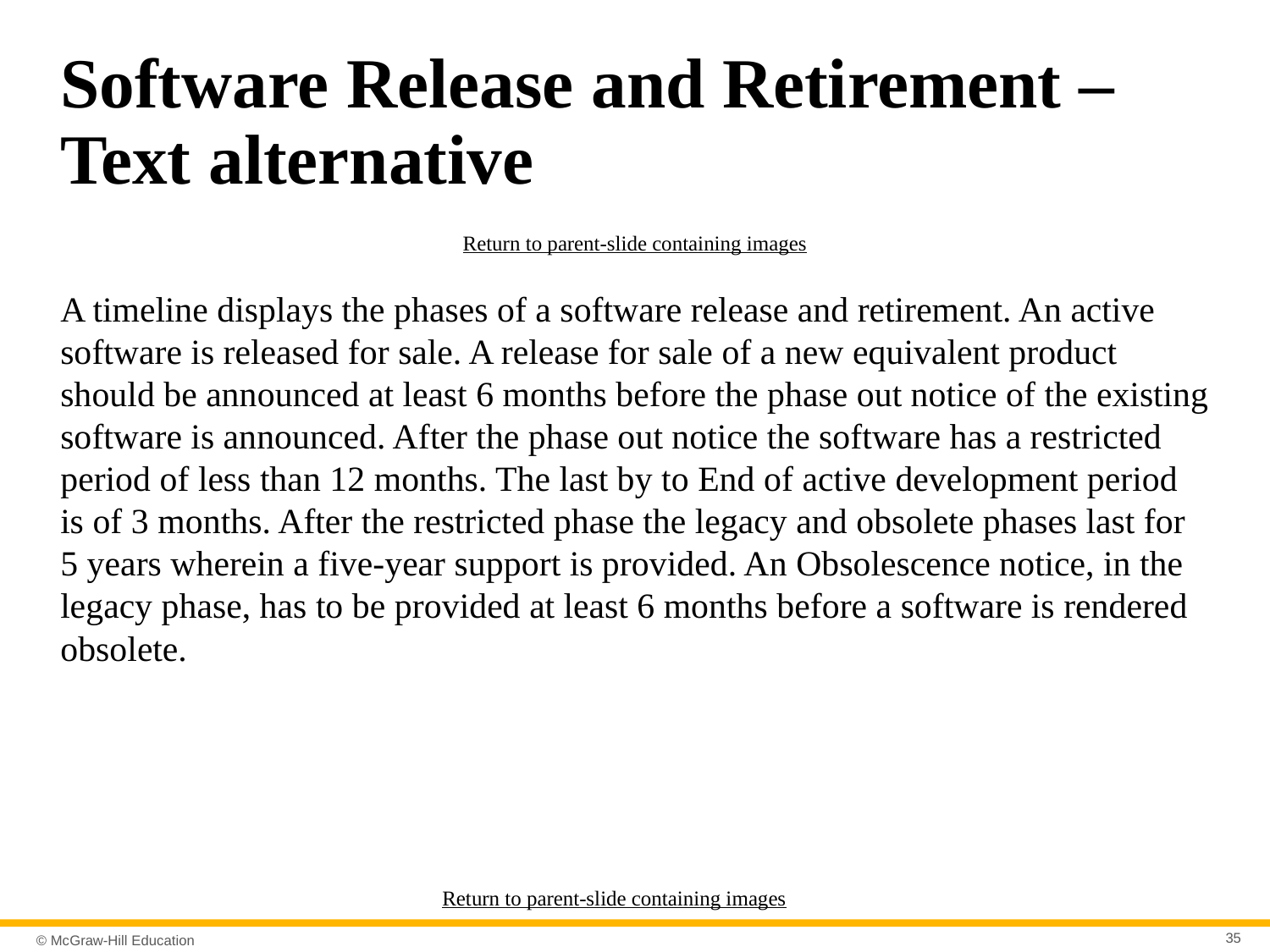

# Software Release and Retirement – Text alternative
Return to parent-slide containing images
A timeline displays the phases of a software release and retirement. An active software is released for sale. A release for sale of a new equivalent product should be announced at least 6 months before the phase out notice of the existing software is announced. After the phase out notice the software has a restricted period of less than 12 months. The last by to End of active development period is of 3 months. After the restricted phase the legacy and obsolete phases last for 5 years wherein a five-year support is provided. An Obsolescence notice, in the legacy phase, has to be provided at least 6 months before a software is rendered obsolete.
Return to parent-slide containing images
35